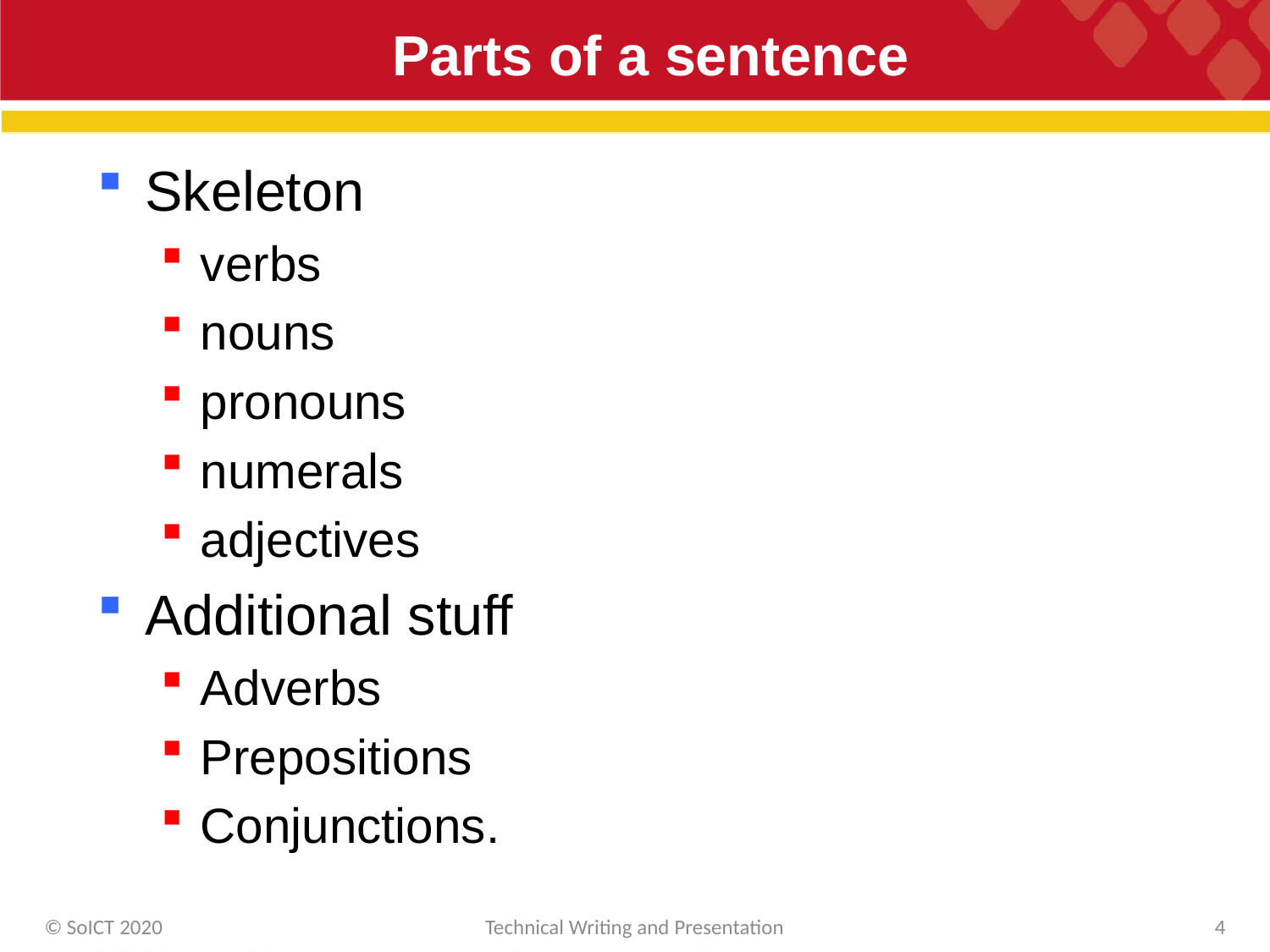

# Parts of a sentence
Skeleton
verbs
nouns
pronouns
numerals
adjectives
Additional stuff
Adverbs
Prepositions
Conjunctions.
© SoICT 2020
Technical Writing and Presentation
4